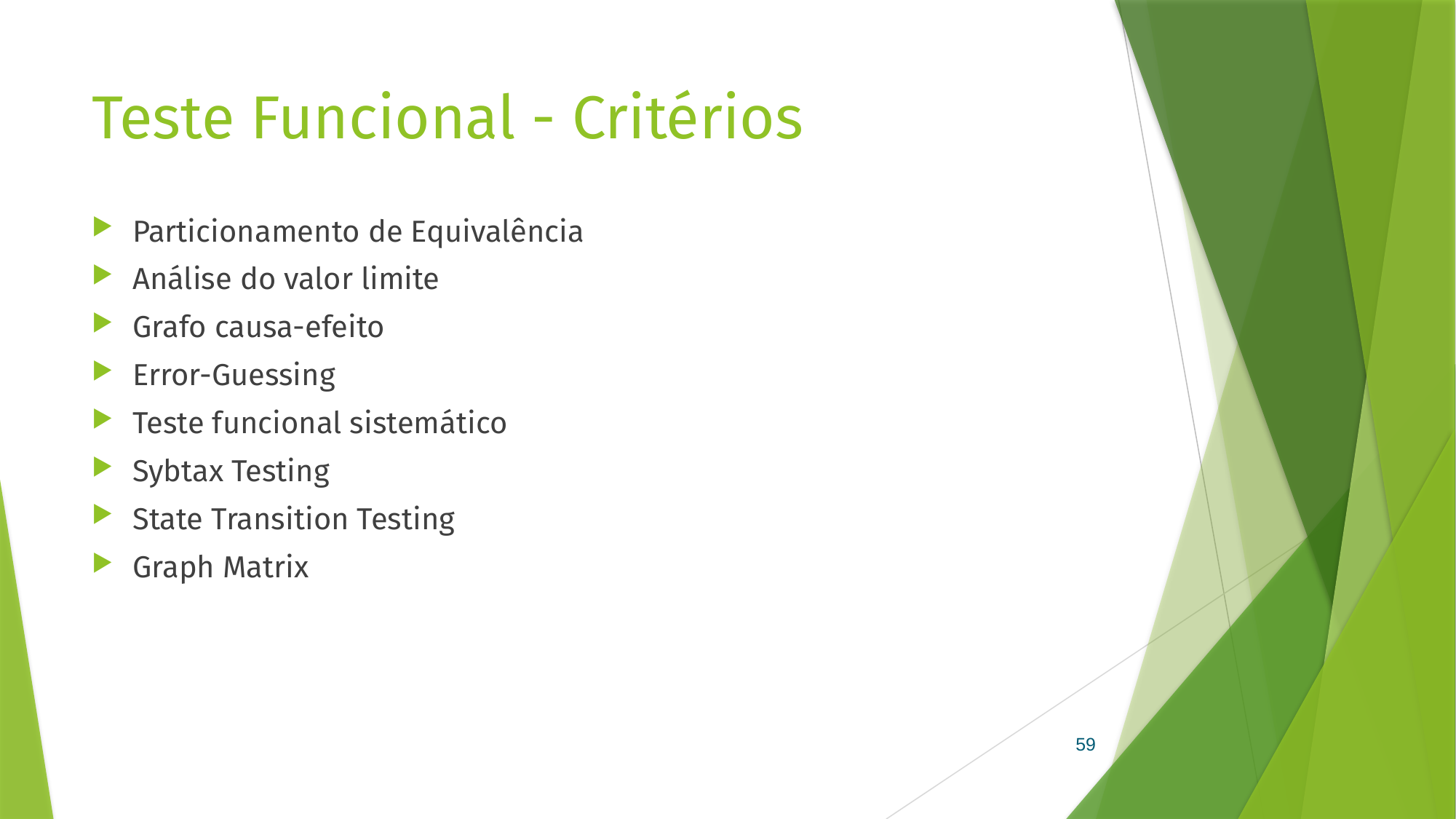

# Teste Funcional - Critérios
Particionamento de Equivalência
Análise do valor limite
Grafo causa-efeito
Error-Guessing
Teste funcional sistemático
Sybtax Testing
State Transition Testing
Graph Matrix
59